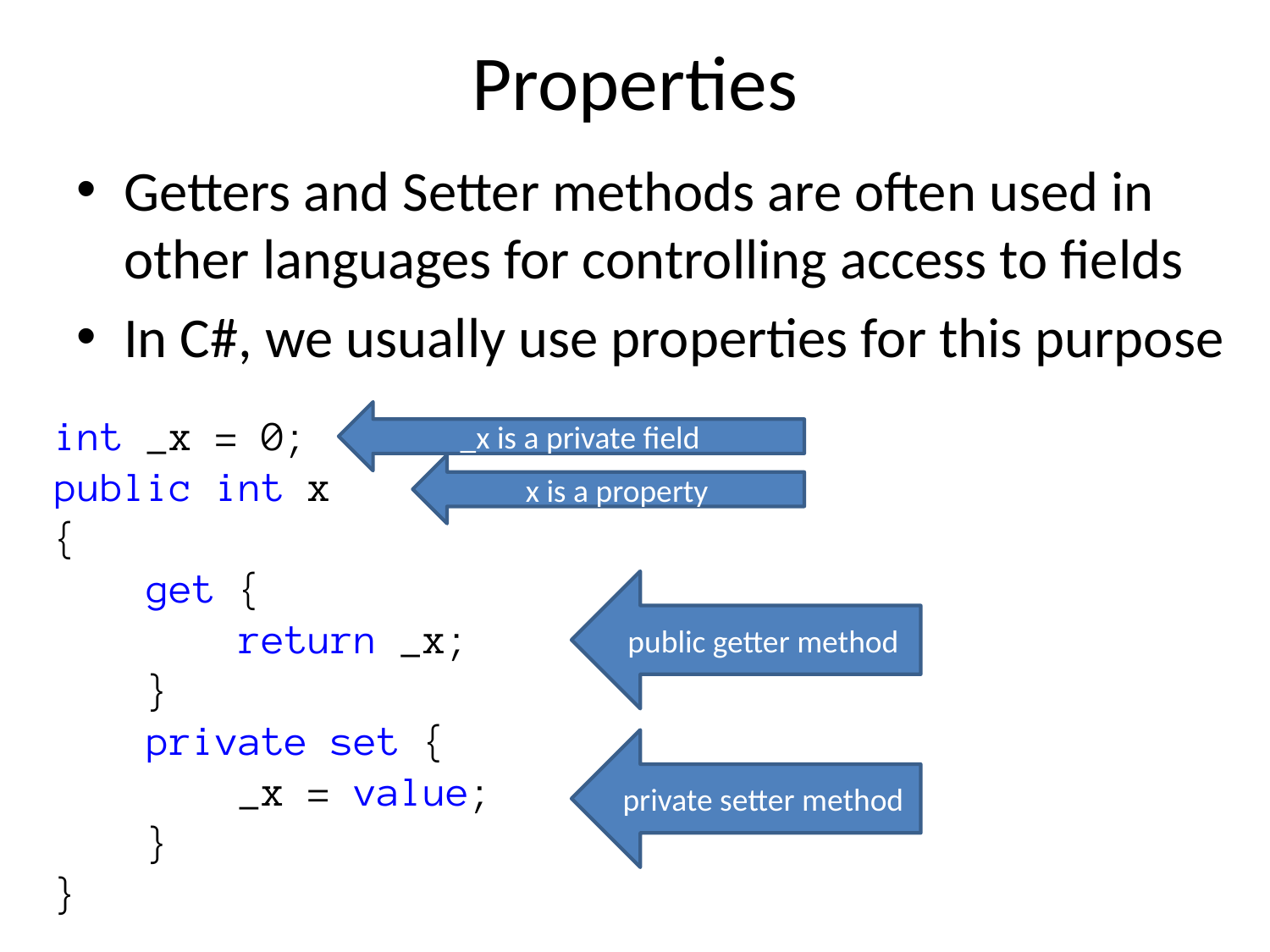

# Properties
Getters and Setter methods are often used in other languages for controlling access to fields
In C#, we usually use properties for this purpose
int _x = 0;
public int x
{
    get {
        return _x;
    }
    private set {
        _x = value;
    }
}
_x is a private field
x is a property
public getter method
private setter method